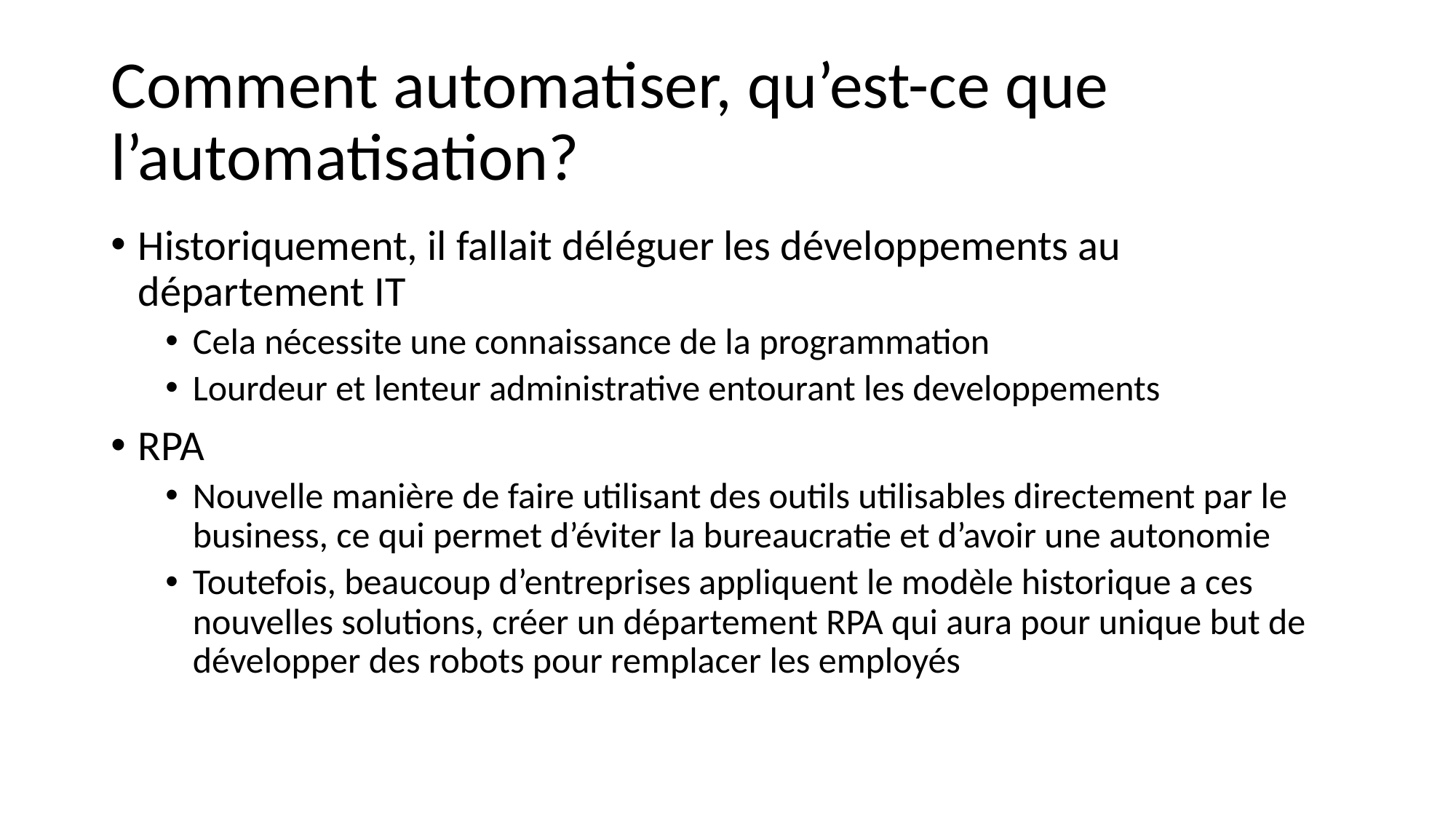

# Comment automatiser, qu’est-ce que l’automatisation?
Historiquement, il fallait déléguer les développements au département IT
Cela nécessite une connaissance de la programmation
Lourdeur et lenteur administrative entourant les developpements
RPA
Nouvelle manière de faire utilisant des outils utilisables directement par le business, ce qui permet d’éviter la bureaucratie et d’avoir une autonomie
Toutefois, beaucoup d’entreprises appliquent le modèle historique a ces nouvelles solutions, créer un département RPA qui aura pour unique but de développer des robots pour remplacer les employés